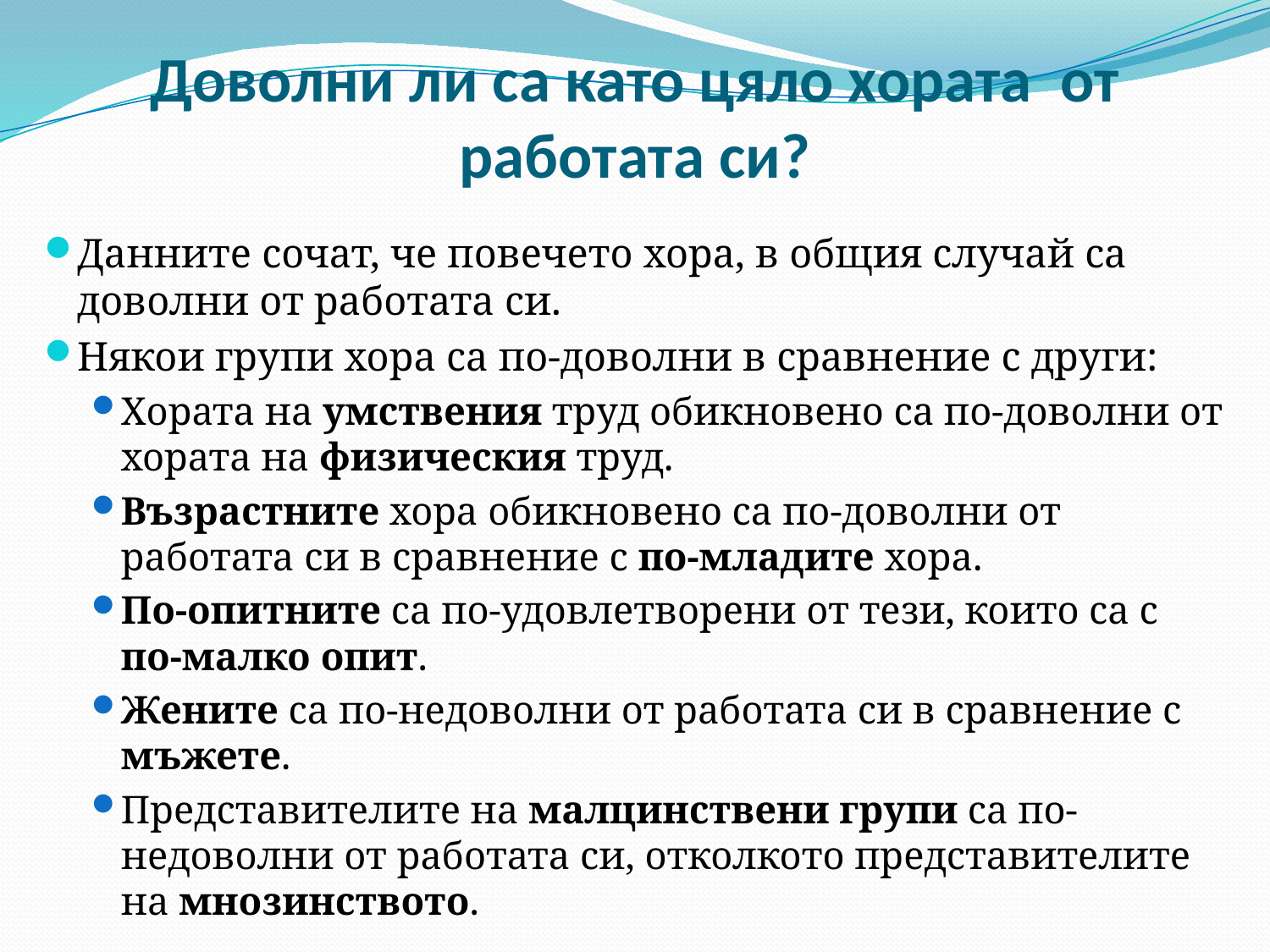

# Доволни ли са като цяло хората  от работата си?
Данните сочат, че повечето хора, в общия случай са доволни от работата си.
Някои групи хора са по-доволни в сравнение с други:
Хората на умствения труд обикновено са по-доволни от хората на физическия труд.
Възрастните хора обикновено са по-доволни от работата си в сравнение с по-младите хора.
По-опитните са по-удовлетворени от тези, които са с по-малко опит.
Жените са по-недоволни от работата си в сравнение с мъжете.
Представителите на малцинствени групи са по-недоволни от работата си, отколкото представителите на мнозинството.